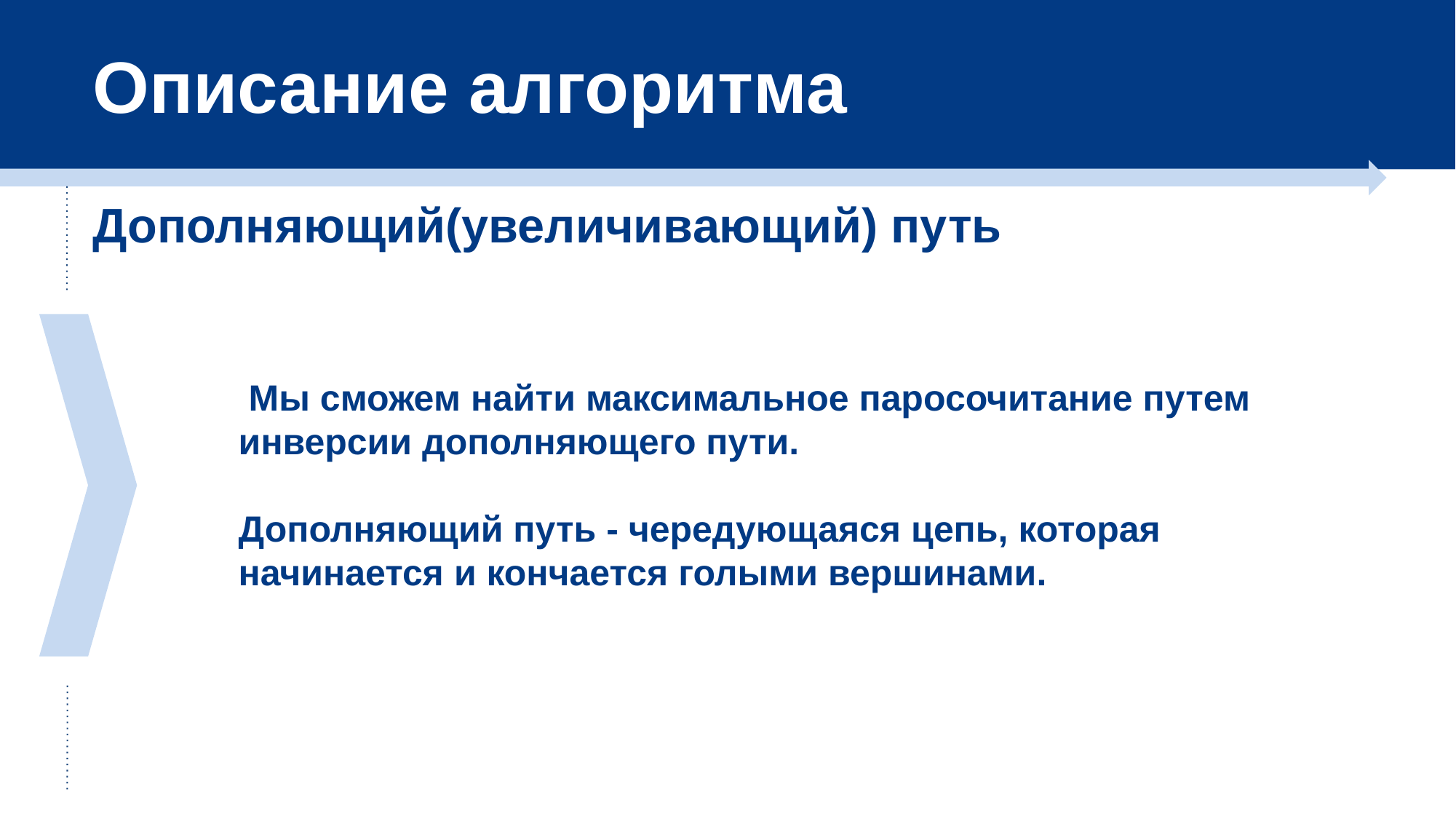

Описание алгоритма

Дополняющий(увеличивающий) путь

 Мы сможем найти максимальное паросочитание путем инверсии дополняющего пути.
Дополняющий путь - чередующаяся цепь, которая начинается и кончается голыми вершинами.